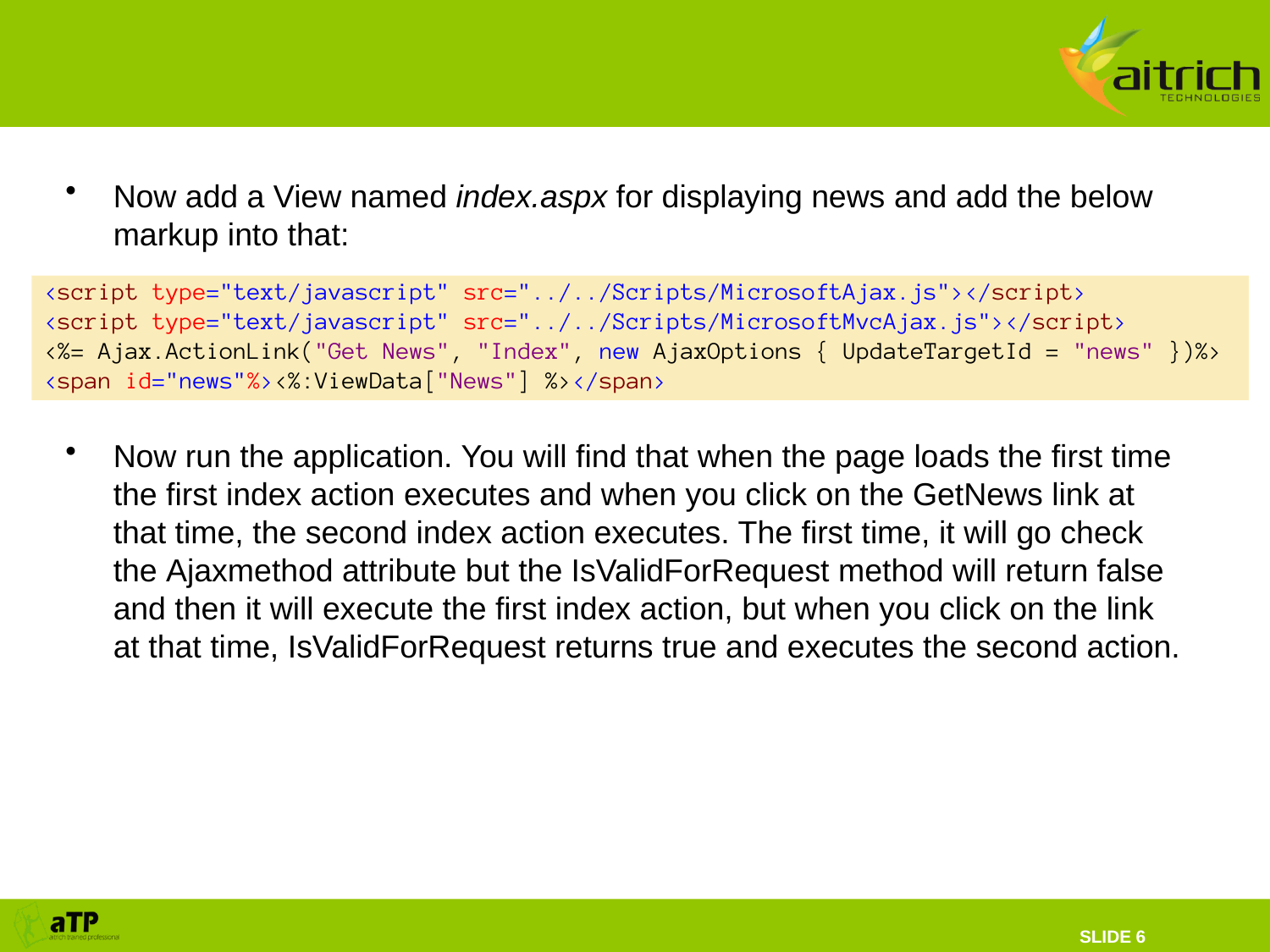

Now add a View named index.aspx for displaying news and add the below markup into that:

Now run the application. You will find that when the page loads the first time the first index action executes and when you click on the GetNews link at that time, the second index action executes. The first time, it will go check the Ajaxmethod attribute but the IsValidForRequest method will return false and then it will execute the first index action, but when you click on the link at that time, IsValidForRequest returns true and executes the second action.
<script type="text/javascript" src="../../Scripts/MicrosoftAjax.js"></script>
<script type="text/javascript" src="../../Scripts/MicrosoftMvcAjax.js"></script>
<%= Ajax.ActionLink("Get News", "Index", new AjaxOptions { UpdateTargetId = "news" })%> <span id="news"%><%:ViewData["News"] %></span>